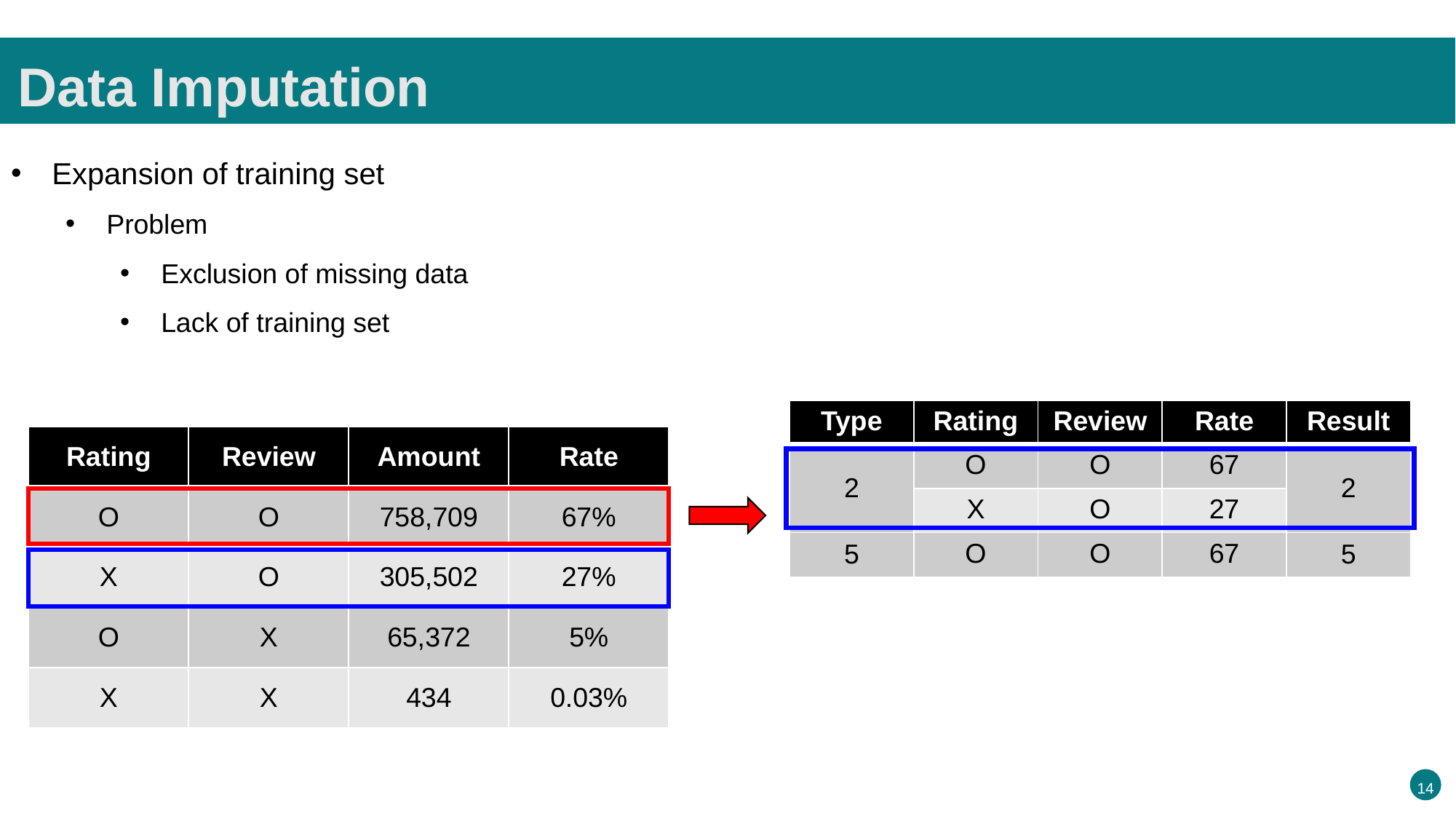

Data Imputation

Expansion of training set
Problem
Exclusion of missing data
Lack of training set

| Type | Rating | Review | Rate | Result |
| --- | --- | --- | --- | --- |
| 2 | O | O | 67 | 2 |
|  | X | O | 27 |  |
| 5 | O | O | 67 | 5 |
| Rating | Review | Amount | Rate |
| --- | --- | --- | --- |
| O | O | 758,709 | 67% |
| X | O | 305,502 | 27% |
| O | X | 65,372 | 5% |
| X | X | 434 | 0.03% |